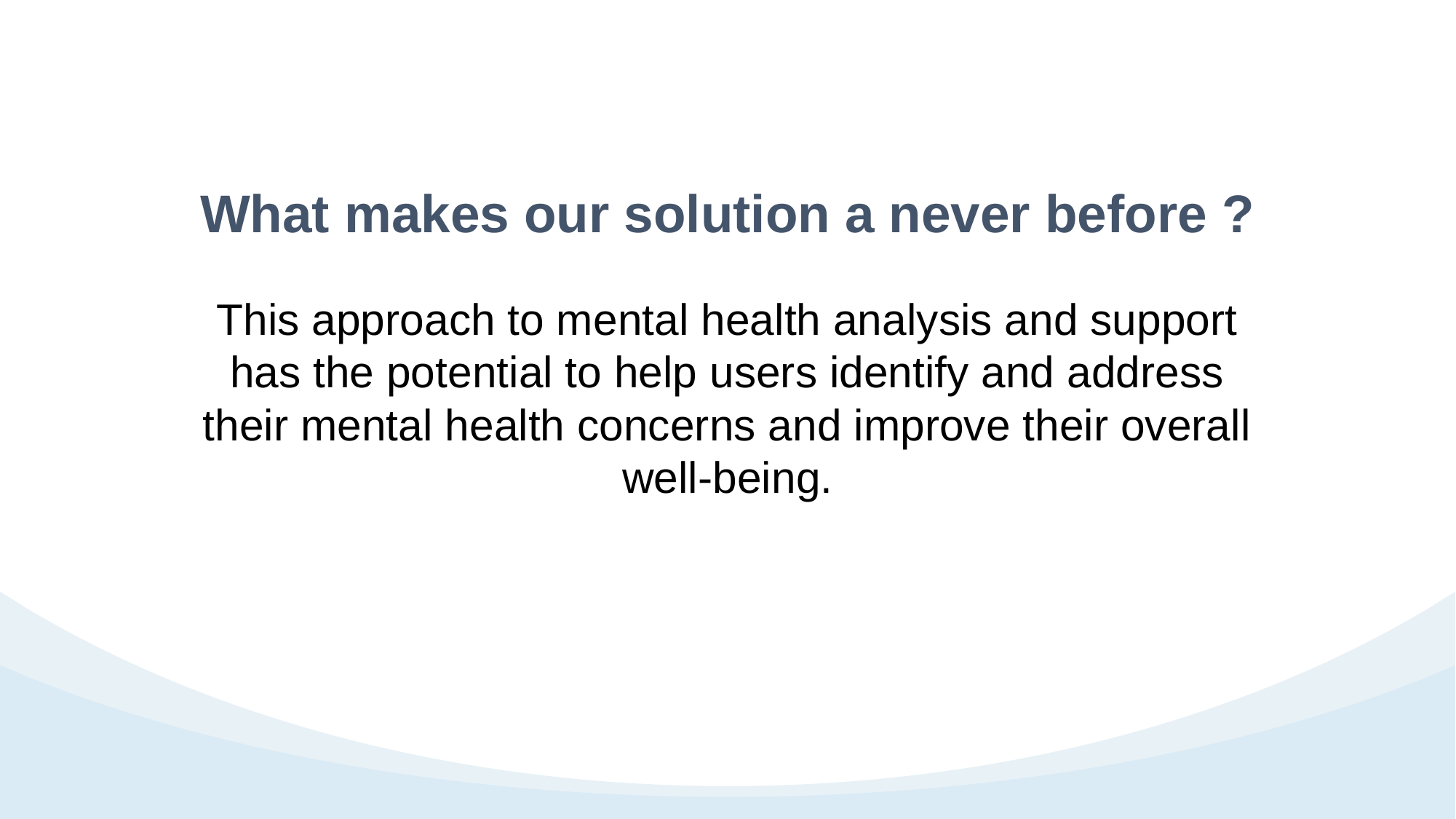

What makes our solution a never before ?
This approach to mental health analysis and support has the potential to help users identify and address their mental health concerns and improve their overall well-being.